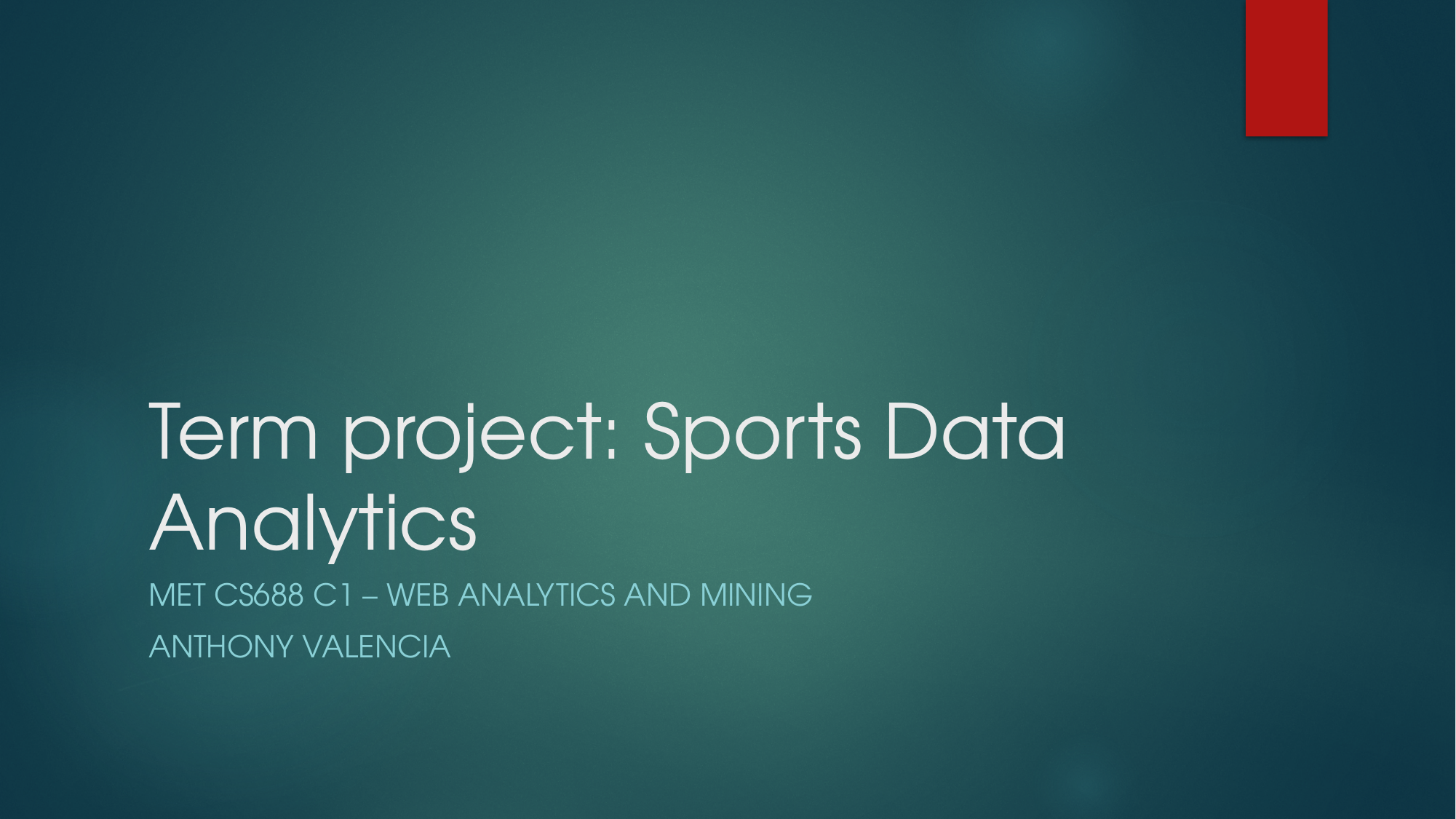

# Term project: Sports Data Analytics
MET CS688 C1 – Web analytics and mining
Anthony valencia